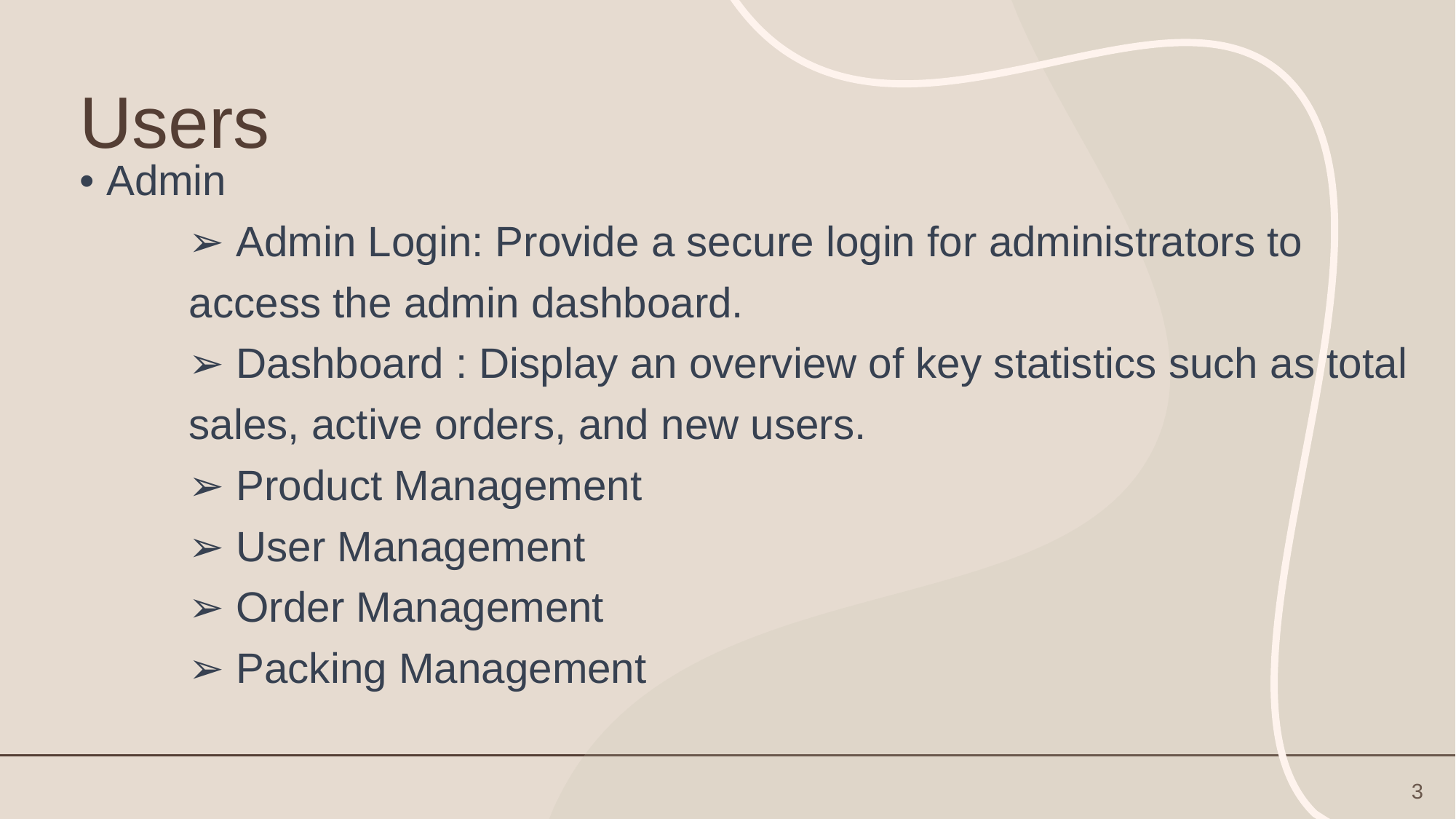

# Users
• Admin
	➢ Admin Login: Provide a secure login for administrators to
	access the admin dashboard.
	➢ Dashboard : Display an overview of key statistics such as total
	sales, active orders, and new users.
	➢ Product Management
	➢ User Management
	➢ Order Management
	➢ Packing Management

3